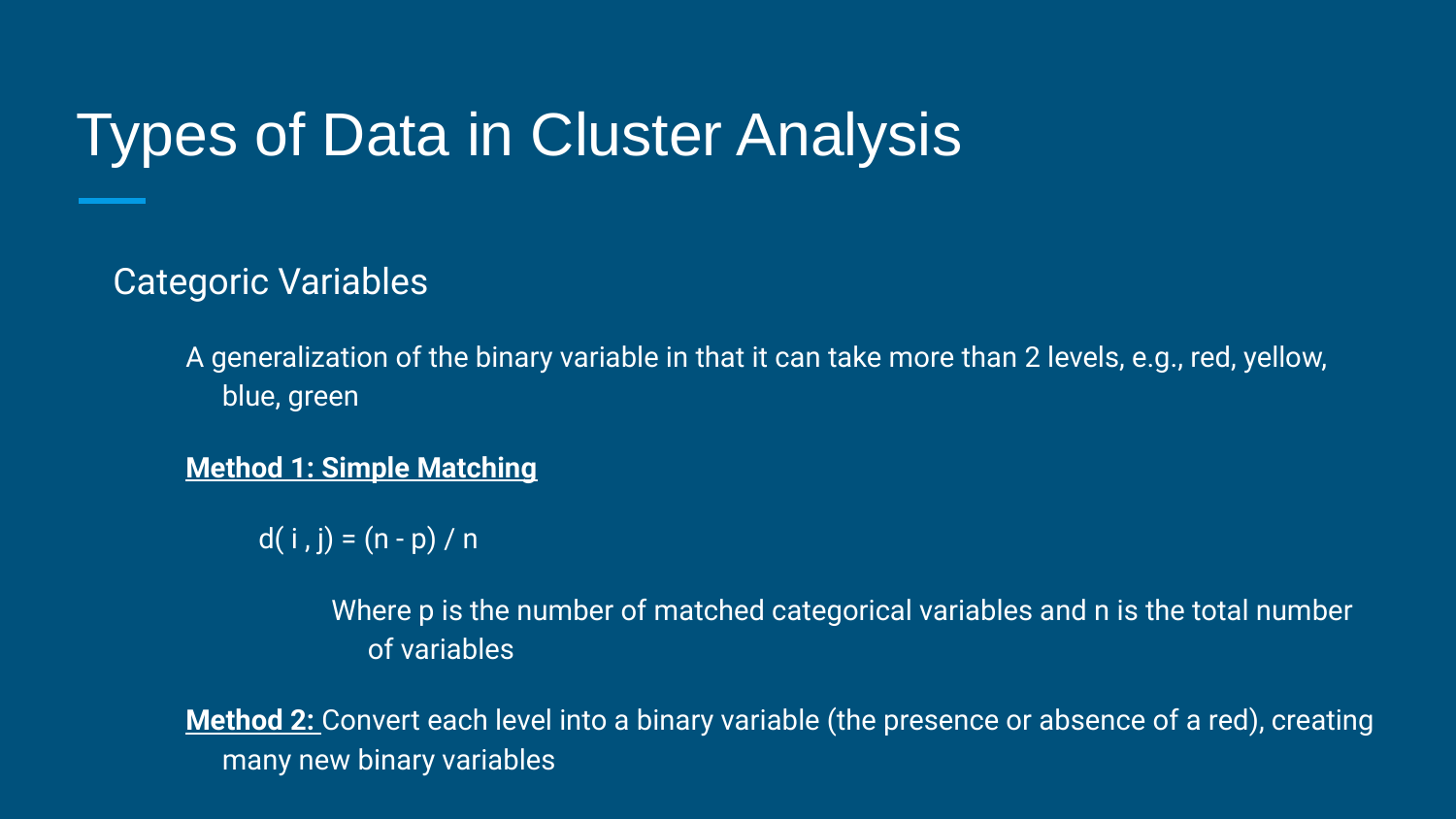

# Types of Data in Cluster Analysis
Categoric Variables
A generalization of the binary variable in that it can take more than 2 levels, e.g., red, yellow, blue, green
Method 1: Simple Matching
d( i , j) = (n - p) / n
Where p is the number of matched categorical variables and n is the total number of variables
Method 2: Convert each level into a binary variable (the presence or absence of a red), creating many new binary variables